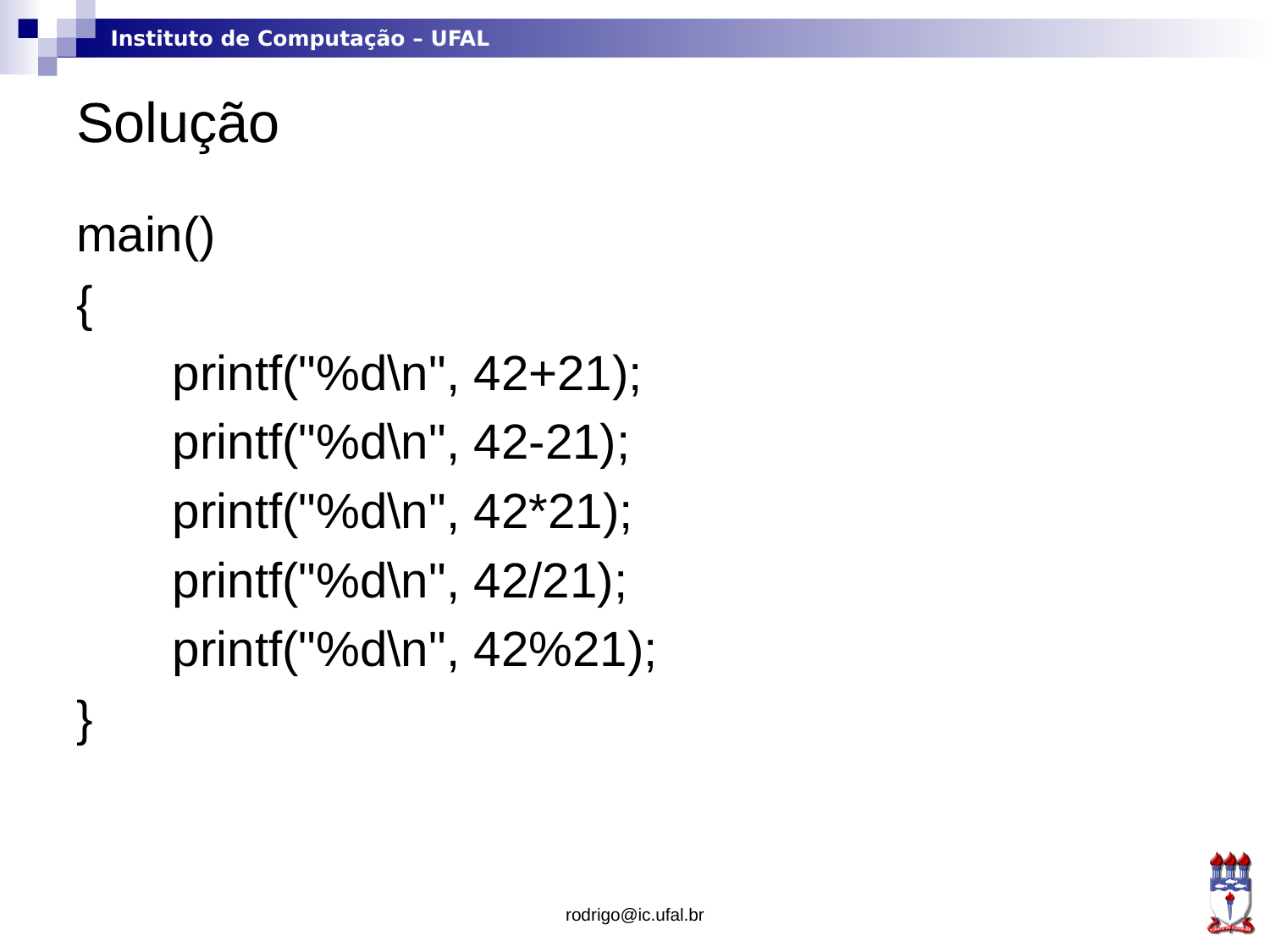

# Solução
main()
{
       printf("%d\n", 42+21);
       printf("%d\n", 42-21);
       printf("%d\n", 42*21);
       printf("%d\n", 42/21);
       printf("%d\n", 42%21);
}
rodrigo@ic.ufal.br